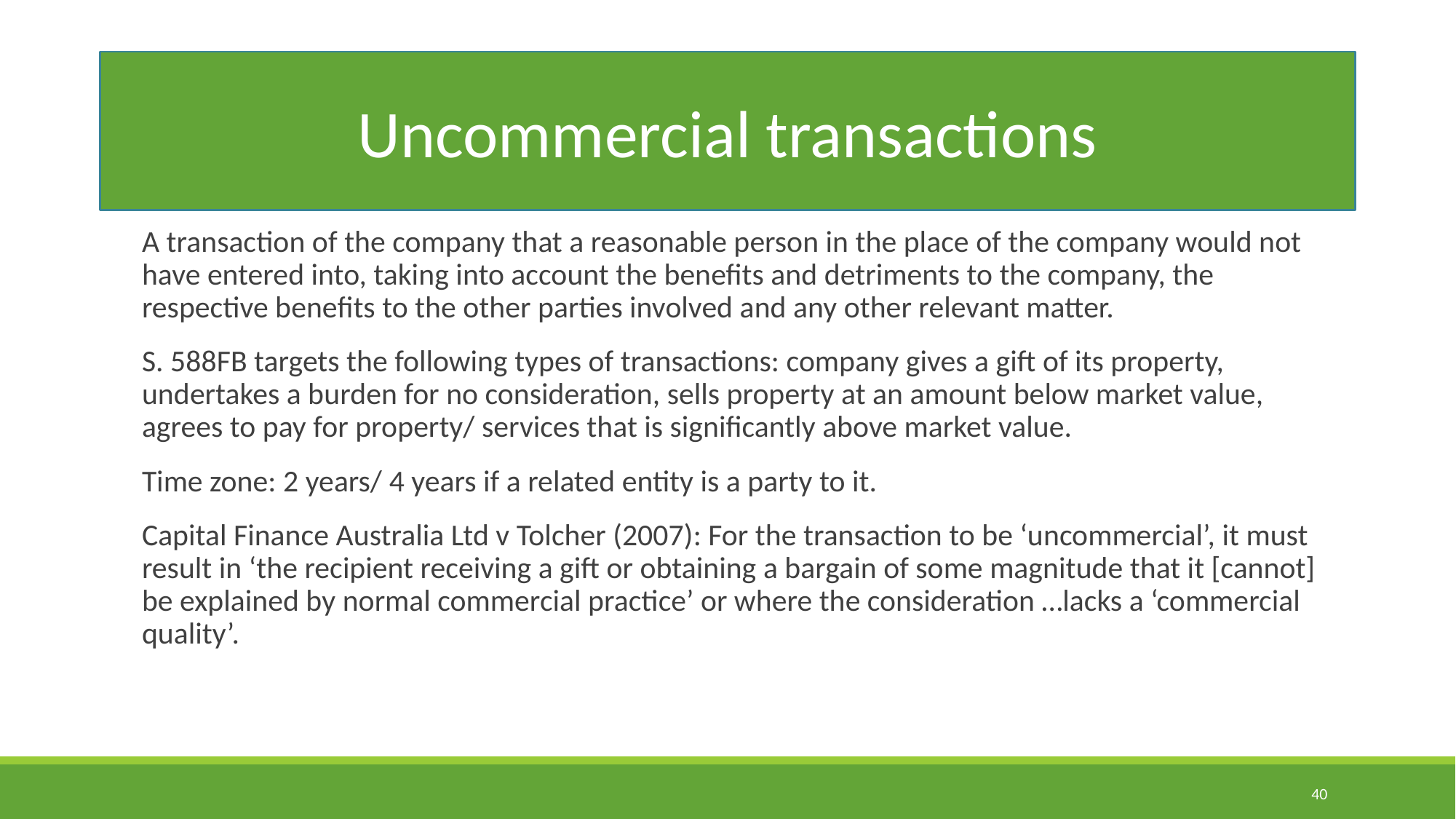

#
Uncommercial transactions
A transaction of the company that a reasonable person in the place of the company would not have entered into, taking into account the benefits and detriments to the company, the respective benefits to the other parties involved and any other relevant matter.
S. 588FB targets the following types of transactions: company gives a gift of its property, undertakes a burden for no consideration, sells property at an amount below market value, agrees to pay for property/ services that is significantly above market value.
Time zone: 2 years/ 4 years if a related entity is a party to it.
Capital Finance Australia Ltd v Tolcher (2007): For the transaction to be ‘uncommercial’, it must result in ‘the recipient receiving a gift or obtaining a bargain of some magnitude that it [cannot] be explained by normal commercial practice’ or where the consideration …lacks a ‘commercial quality’.
40